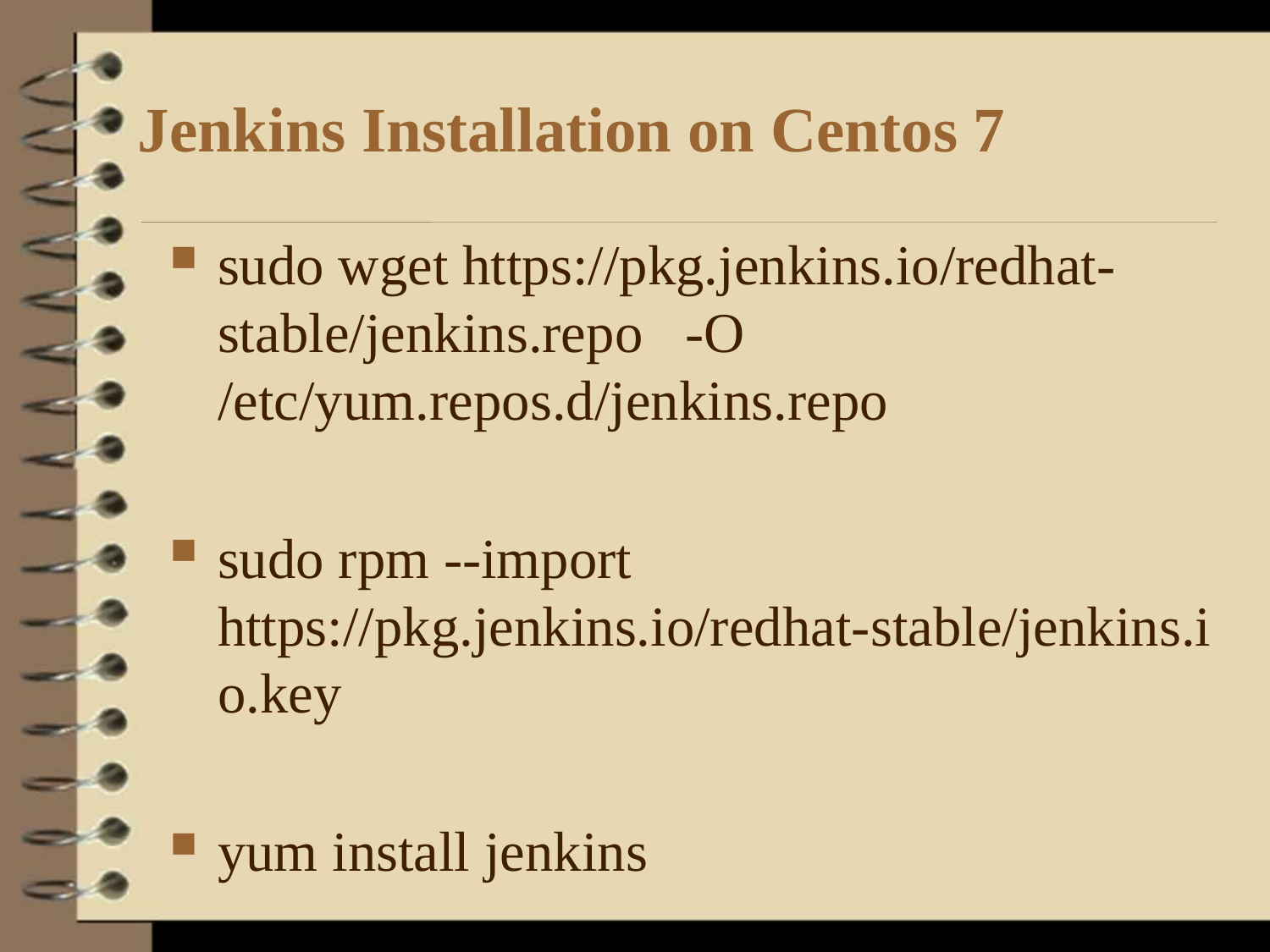

# Jenkins Installation on Centos 7
sudo wget https://pkg.jenkins.io/redhat-stable/jenkins.repo   -O /etc/yum.repos.d/jenkins.repo

sudo rpm --import https://pkg.jenkins.io/redhat-stable/jenkins.io.key

yum install jenkins